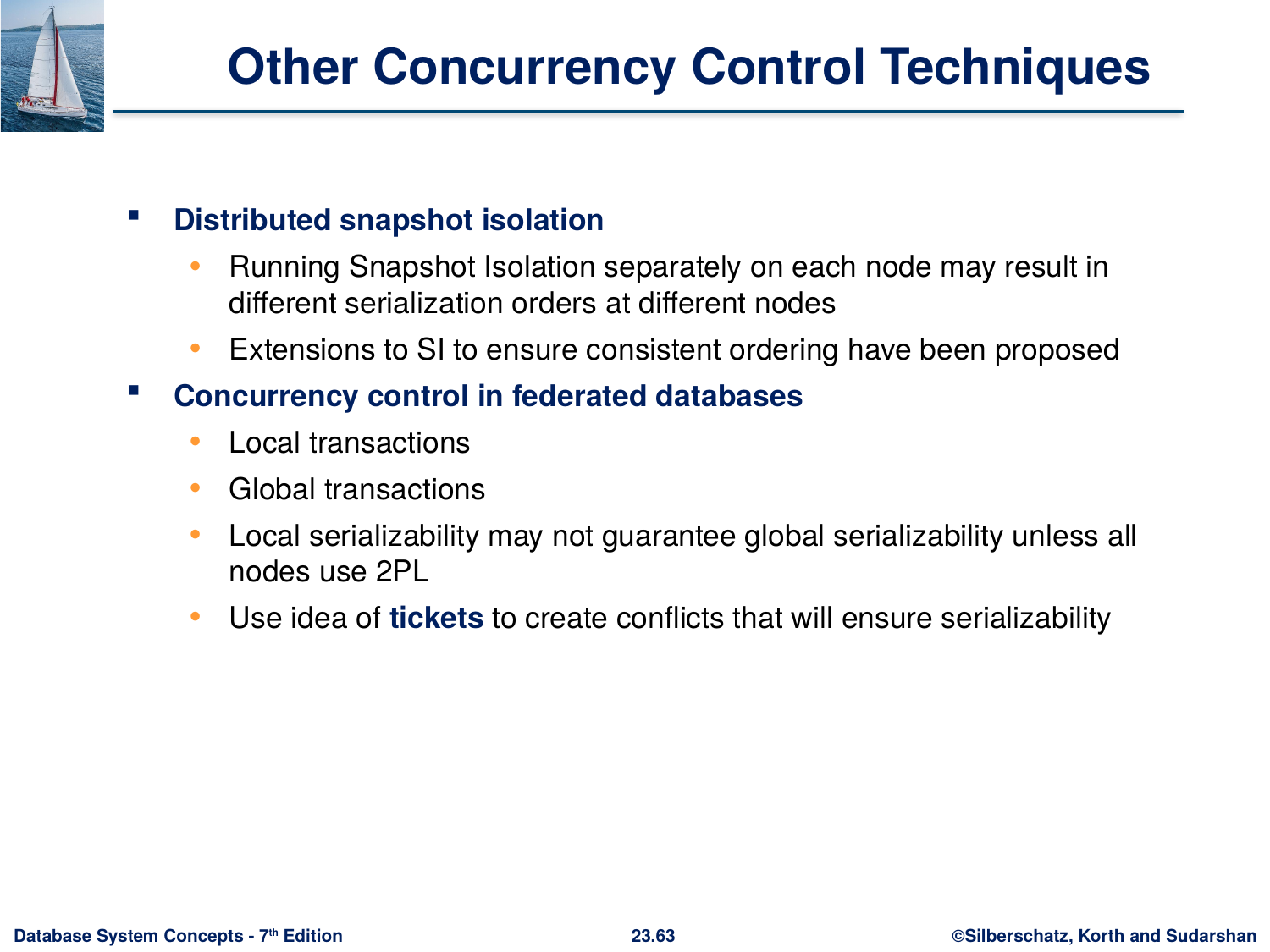

# Other Concurrency Control Techniques
Distributed snapshot isolation
Running Snapshot Isolation separately on each node may result in different serialization orders at different nodes
Extensions to SI to ensure consistent ordering have been proposed
Concurrency control in federated databases
Local transactions
Global transactions
Local serializability may not guarantee global serializability unless all nodes use 2PL
Use idea of tickets to create conflicts that will ensure serializability